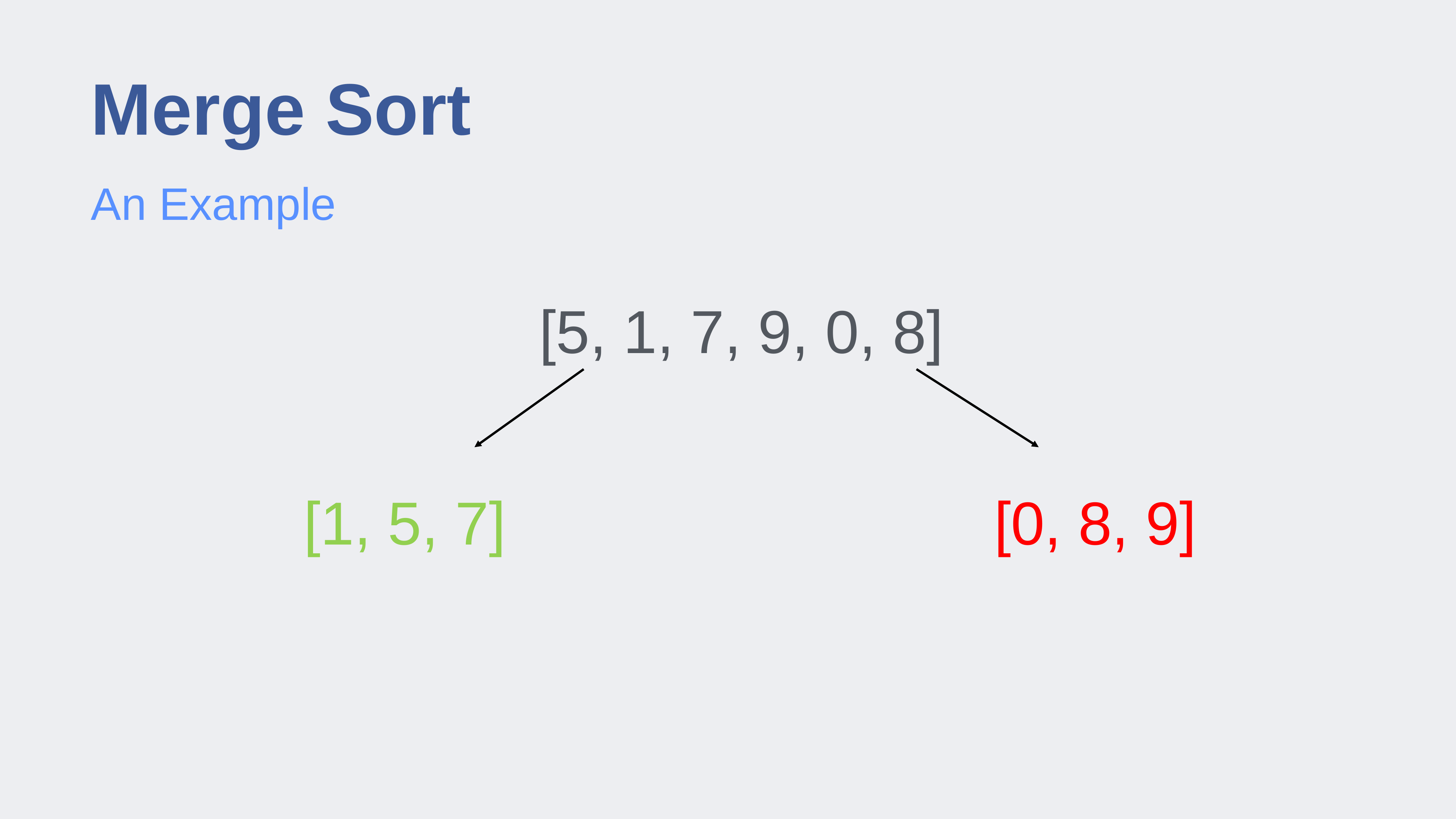

# Merge Sort
An Example
[5, 1, 7, 9, 0, 8]

[1, 5, 7]
[0, 8, 9]